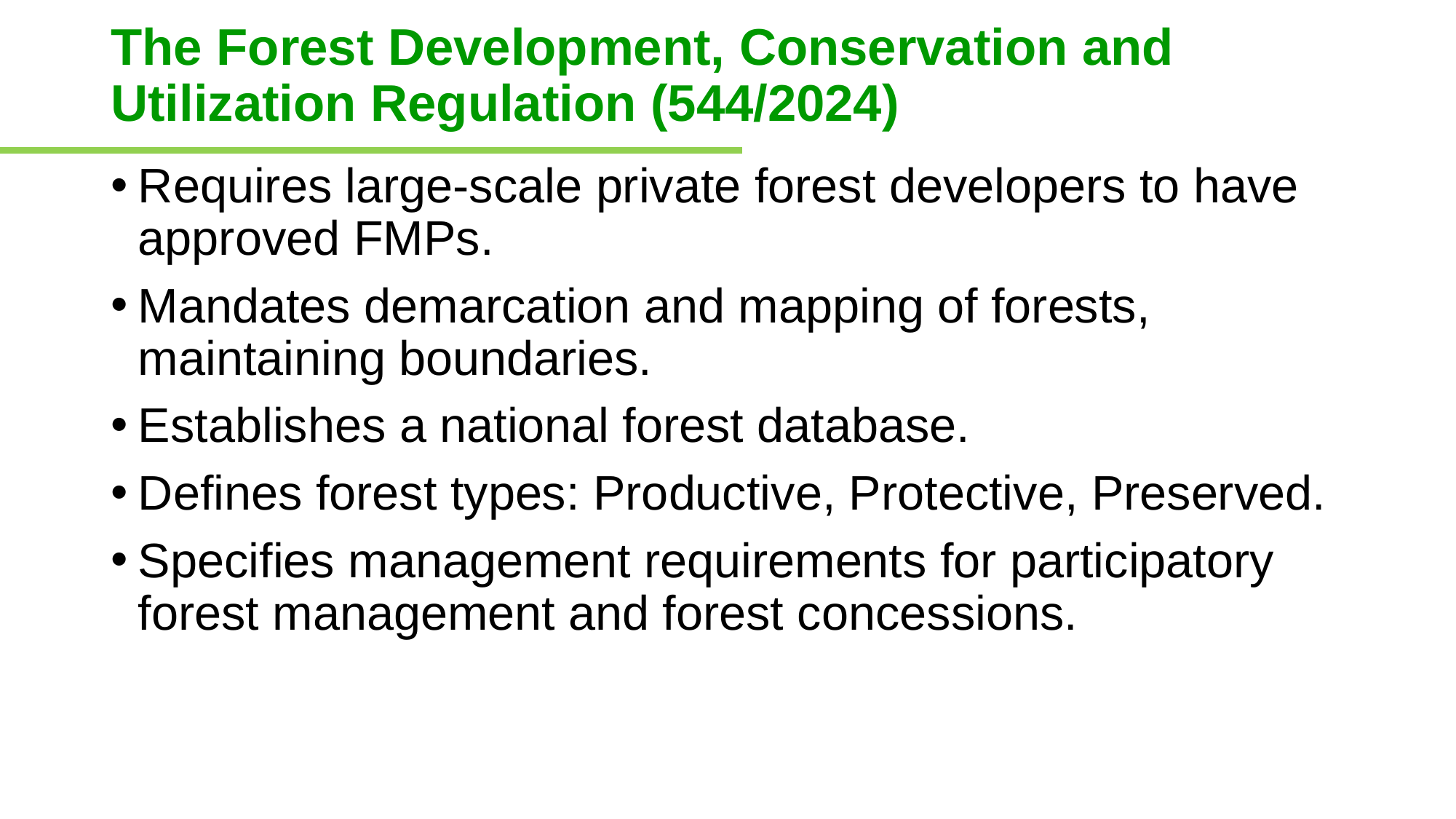

# The Forest Development, Conservation and Utilization Regulation (544/2024)
Requires large-scale private forest developers to have approved FMPs.
Mandates demarcation and mapping of forests, maintaining boundaries.
Establishes a national forest database.
Defines forest types: Productive, Protective, Preserved.
Specifies management requirements for participatory forest management and forest concessions.